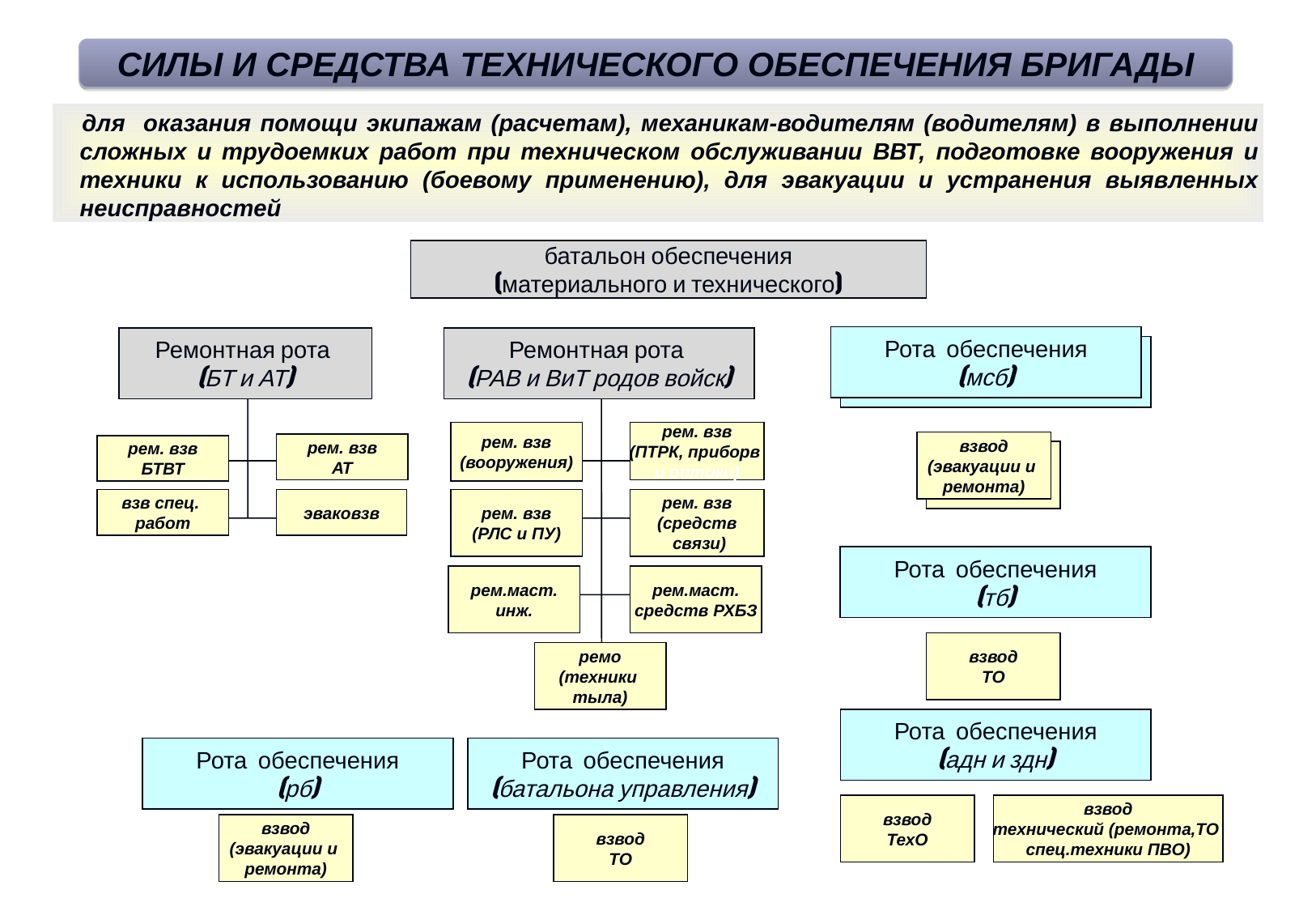

СИЛЫ И СРЕДСТВА ТЕХНИЧЕСКОГО ОБЕСПЕЧЕНИЯ БРИГАДЫ
для  оказания помощи экипажам (расчетам), механикам-водителям (водителям) в выполнении сложных и трудоемких работ при техническом обслуживании ВВТ, подготовке вооружения и техники к использованию (боевому применению), для эвакуации и устранения выявленных неисправностей
батальон обеспечения
(материального и технического)
Рота  обеспечения
(мсб)
Ремонтная рота
(БТ и АТ)
Ремонтная рота
(РАВ и ВиТ родов войск)

рем. взв
(вооружения)
рем. взв
(ПТРК, приборв
и оптики)
взвод
(эвакуации и
ремонта)
рем. взв
АТ
рем. взв
БТВТ

взв спец.
работ
эваковзв
рем. взв
(РЛС и ПУ)

рем. взв
(средств
 связи)

Рота  обеспечения
(тб)
рем.маст.
инж.
рем.маст.
средств РХБЗ

взвод
ТО
ремо
(техники
тыла)
Рота  обеспечения
(адн и здн)
Рота  обеспечения
(рб)
Рота  обеспечения
(батальона управления)
взвод
ТехО
взвод
технический (ремонта,ТО
спец.техники ПВО)
взвод
(эвакуации и
ремонта)
взвод
ТО